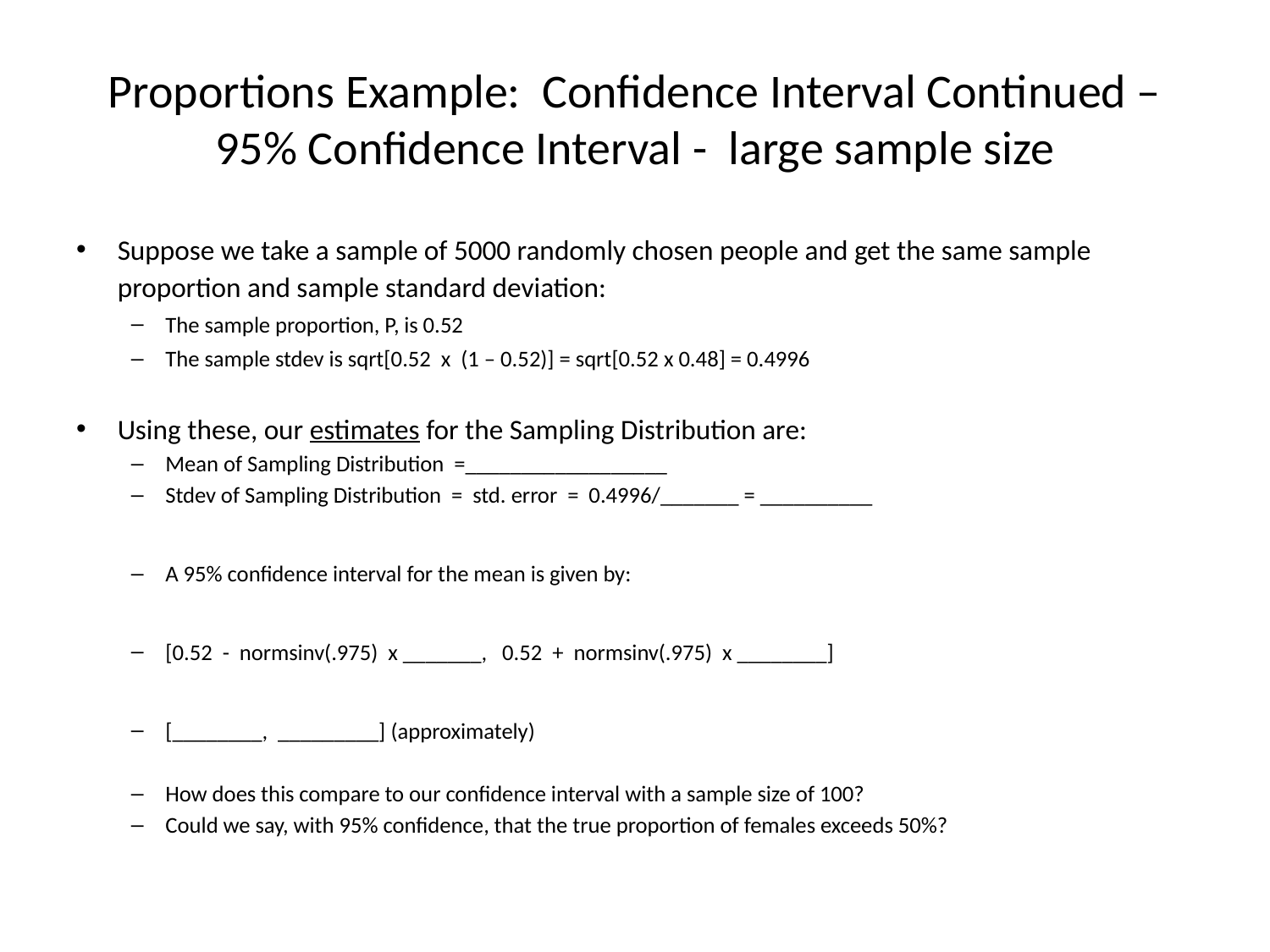

# Proportions Example:  Confidence Interval Continued – 95% Confidence Interval -  large sample size
Suppose we take a sample of 5000 randomly chosen people and get the same sample proportion and sample standard deviation:
The sample proportion, P, is 0.52
The sample stdev is sqrt[0.52  x  (1 – 0.52)] = sqrt[0.52 x 0.48] = 0.4996

Using these, our estimates for the Sampling Distribution are:
Mean of Sampling Distribution  =__________________
Stdev of Sampling Distribution  =  std. error  =  0.4996/_______ = __________

A 95% confidence interval for the mean is given by:

[0.52  -  normsinv(.975)  x _______,   0.52  +  normsinv(.975)  x ________]

[________,  _________] (approximately)

How does this compare to our confidence interval with a sample size of 100?
Could we say, with 95% confidence, that the true proportion of females exceeds 50%?